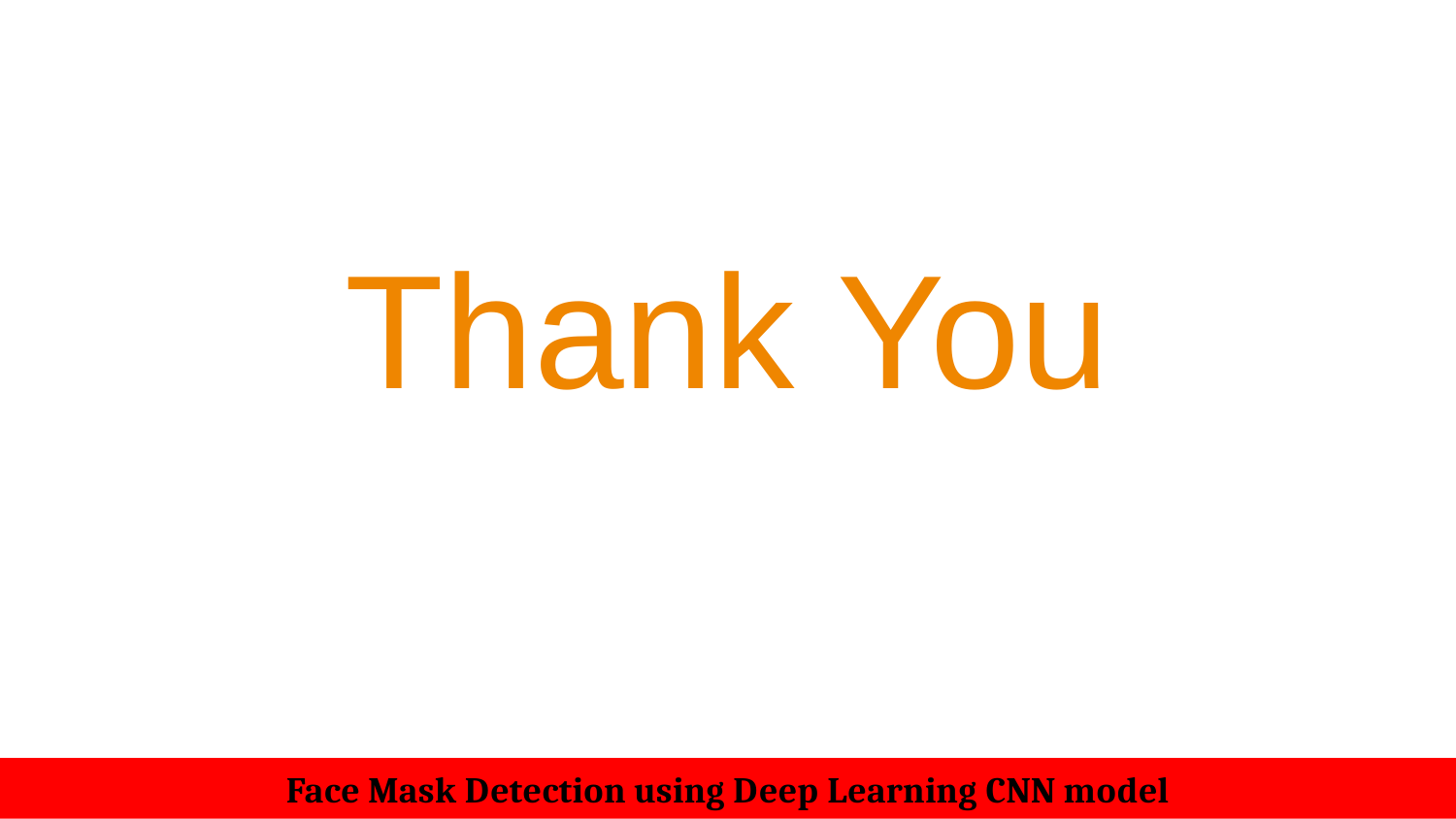

#
Thank You
Face Mask Detection using Deep Learning CNN model